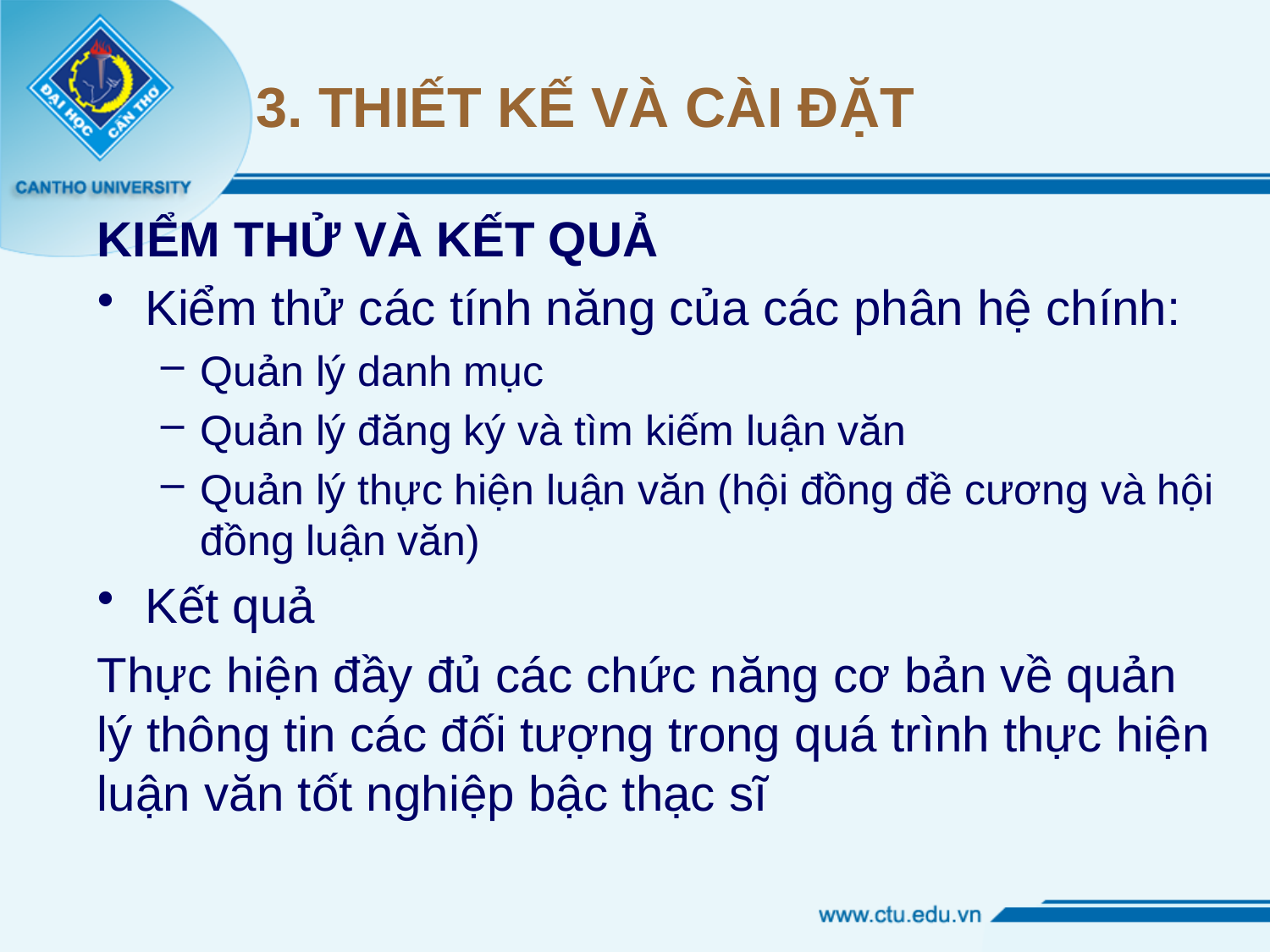

# 3. THIẾT KẾ VÀ CÀI ĐẶT
KIỂM THỬ VÀ KẾT QUẢ
Kiểm thử các tính năng của các phân hệ chính:
Quản lý danh mục
Quản lý đăng ký và tìm kiếm luận văn
Quản lý thực hiện luận văn (hội đồng đề cương và hội đồng luận văn)
Kết quả
Thực hiện đầy đủ các chức năng cơ bản về quản lý thông tin các đối tượng trong quá trình thực hiện luận văn tốt nghiệp bậc thạc sĩ